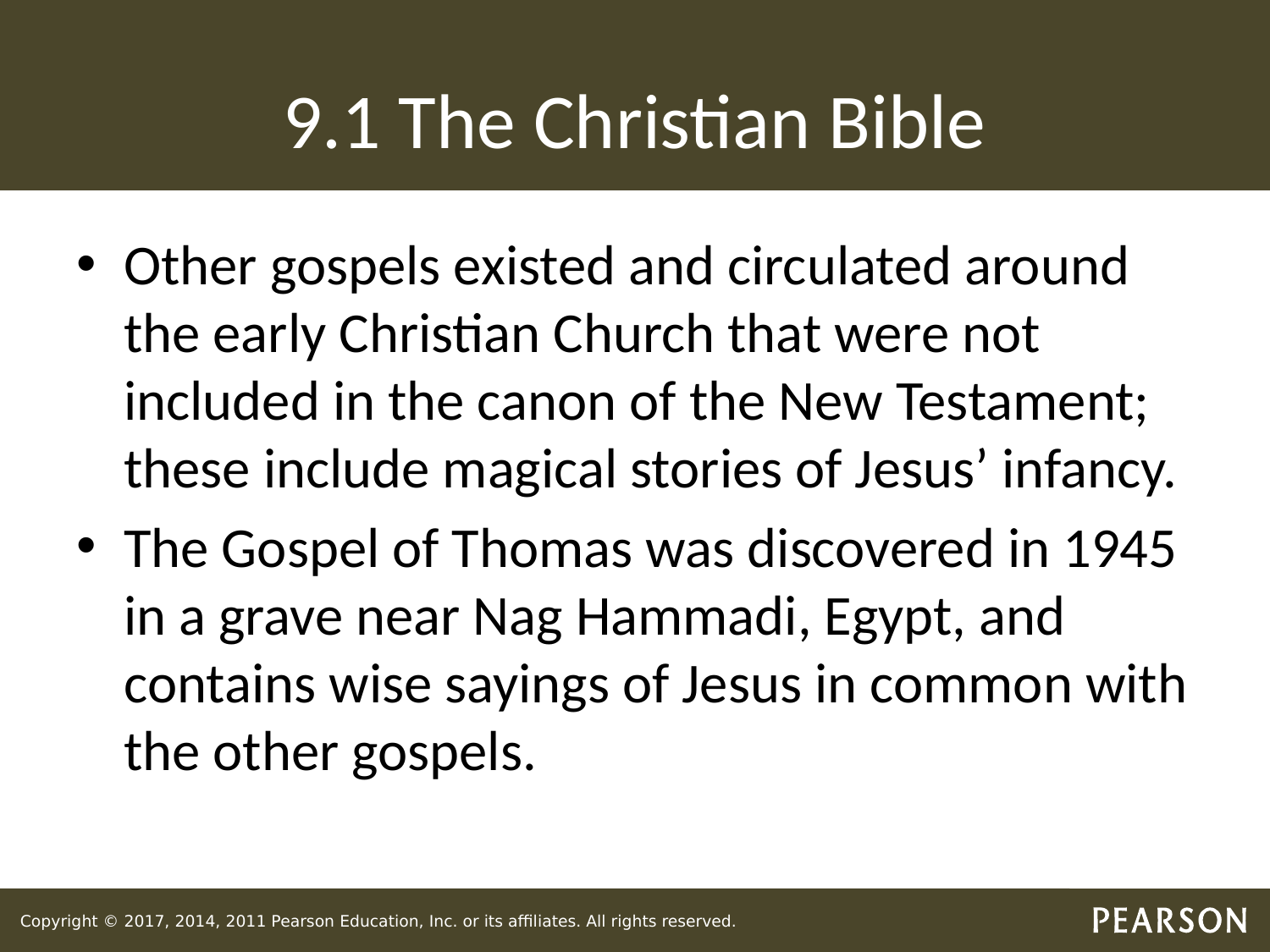

# 9.1 The Christian Bible
Other gospels existed and circulated around the early Christian Church that were not included in the canon of the New Testament; these include magical stories of Jesus’ infancy.
The Gospel of Thomas was discovered in 1945 in a grave near Nag Hammadi, Egypt, and contains wise sayings of Jesus in common with the other gospels.